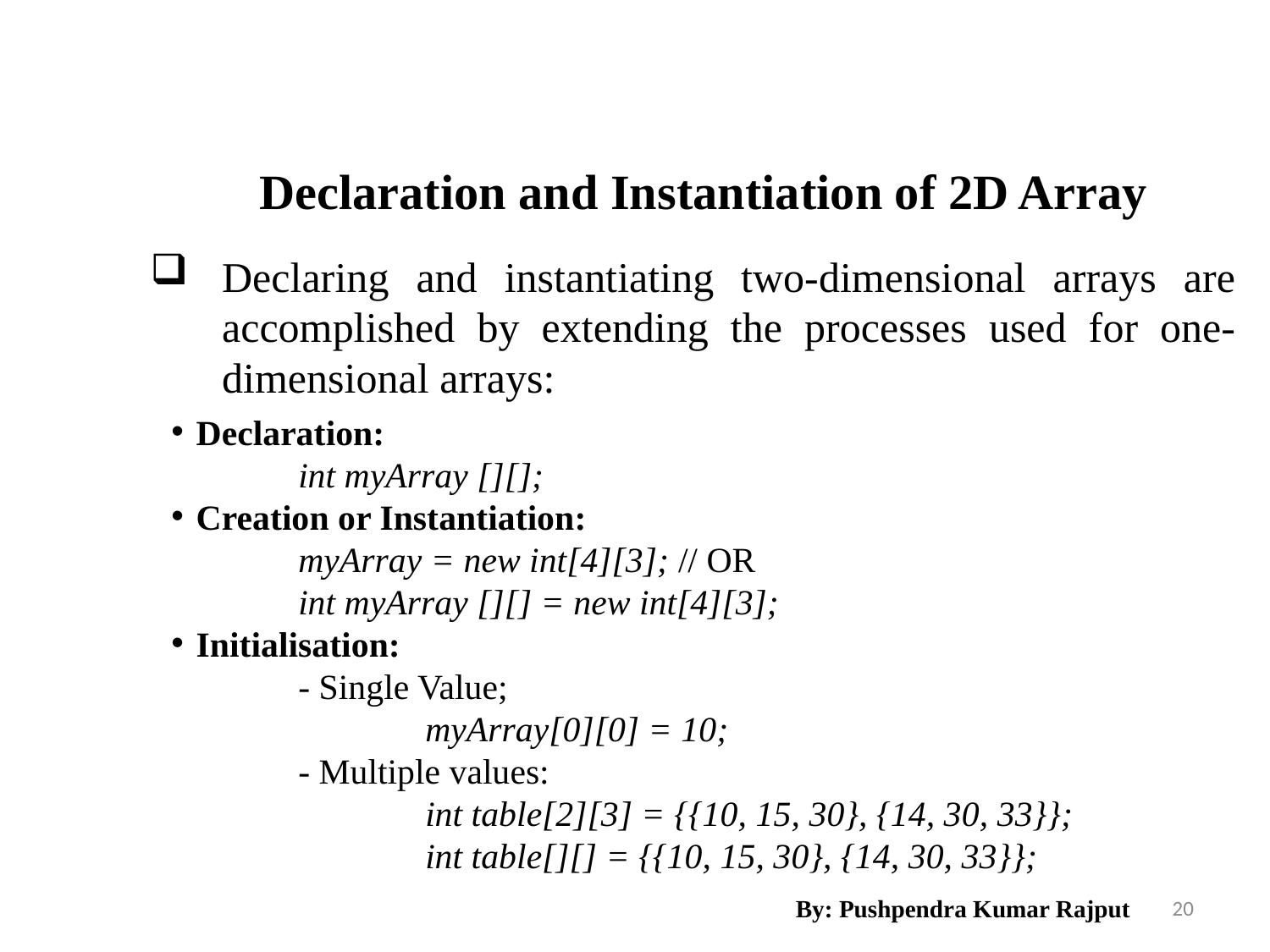

Declaration and Instantiation of 2D Array
Declaring and instantiating two-dimensional arrays are accomplished by extending the processes used for one-dimensional arrays:
Declaration:
	int myArray [][];
Creation or Instantiation:
	myArray = new int[4][3]; // OR
	int myArray [][] = new int[4][3];
Initialisation:
	- Single Value;
		myArray[0][0] = 10;
	- Multiple values:
		int table[2][3] = {{10, 15, 30}, {14, 30, 33}};
		int table[][] = {{10, 15, 30}, {14, 30, 33}};

By: Pushpendra Kumar Rajput
20